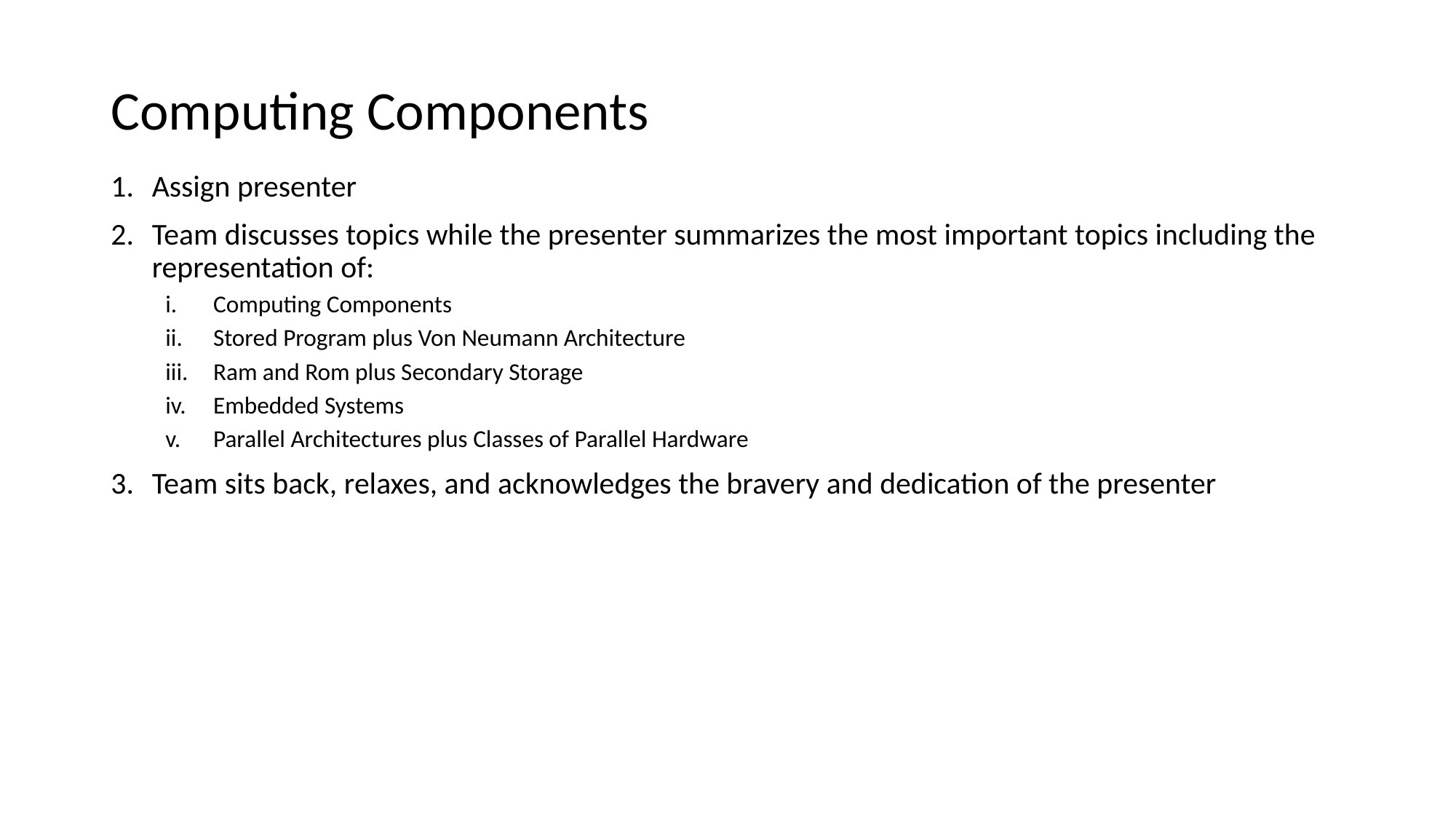

# Computing Components
Assign presenter
Team discusses topics while the presenter summarizes the most important topics including the representation of:
Computing Components
Stored Program plus Von Neumann Architecture
Ram and Rom plus Secondary Storage
Embedded Systems
Parallel Architectures plus Classes of Parallel Hardware
Team sits back, relaxes, and acknowledges the bravery and dedication of the presenter